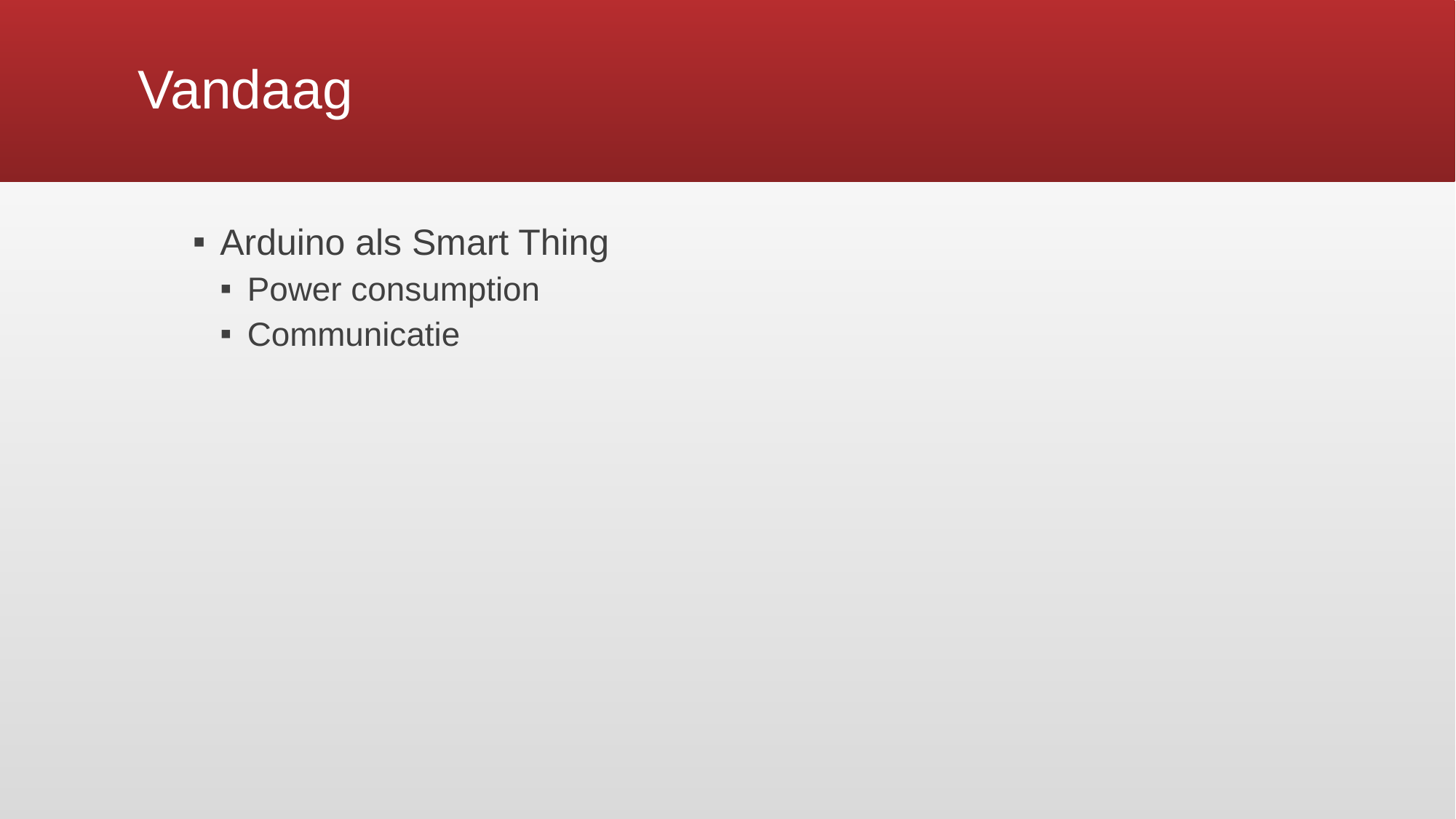

# Vandaag
Arduino als Smart Thing
Power consumption
Communicatie